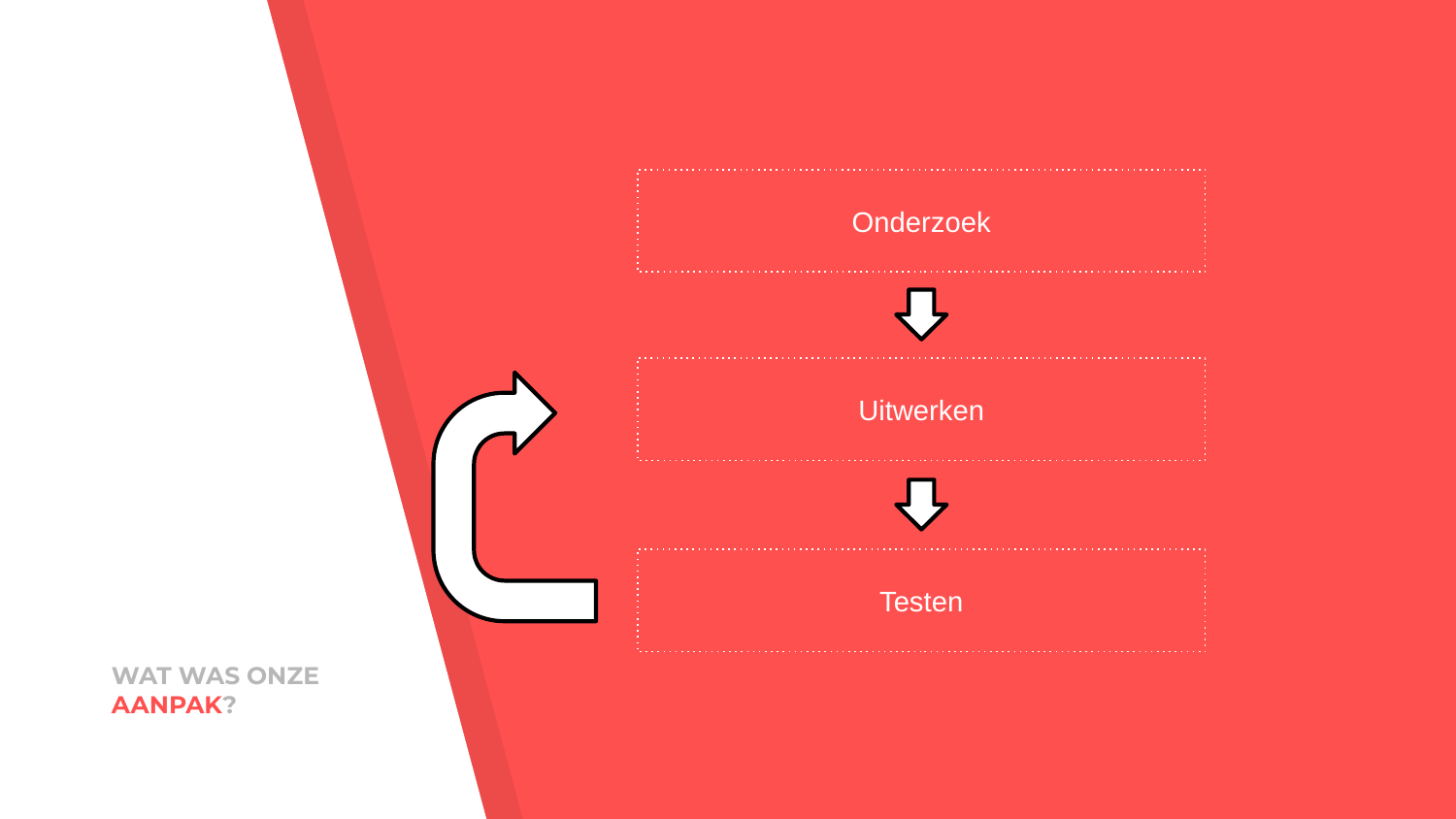

Onderzoek

Uitwerken

Testen
# WAT WAS ONZE AANPAK?